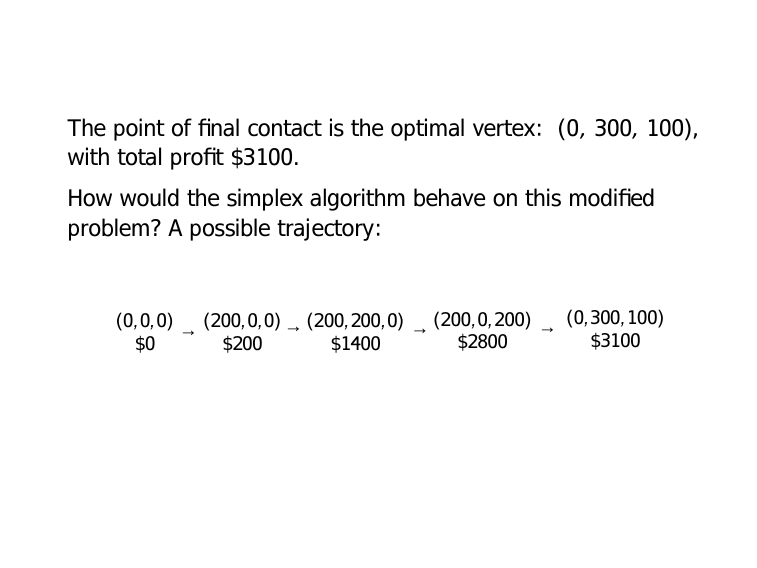

The point of final contact is the optimal vertex:  (0, 300, 100), with total profit $3100.
How would the simplex algorithm behave on this modified problem? A possible trajectory:
(0,300,100)
$3100
(200,0,200)
$2800
(0,0,0)
$0
(200,0,0)
$200
(200,200,0)
$1400
→
→
→
→